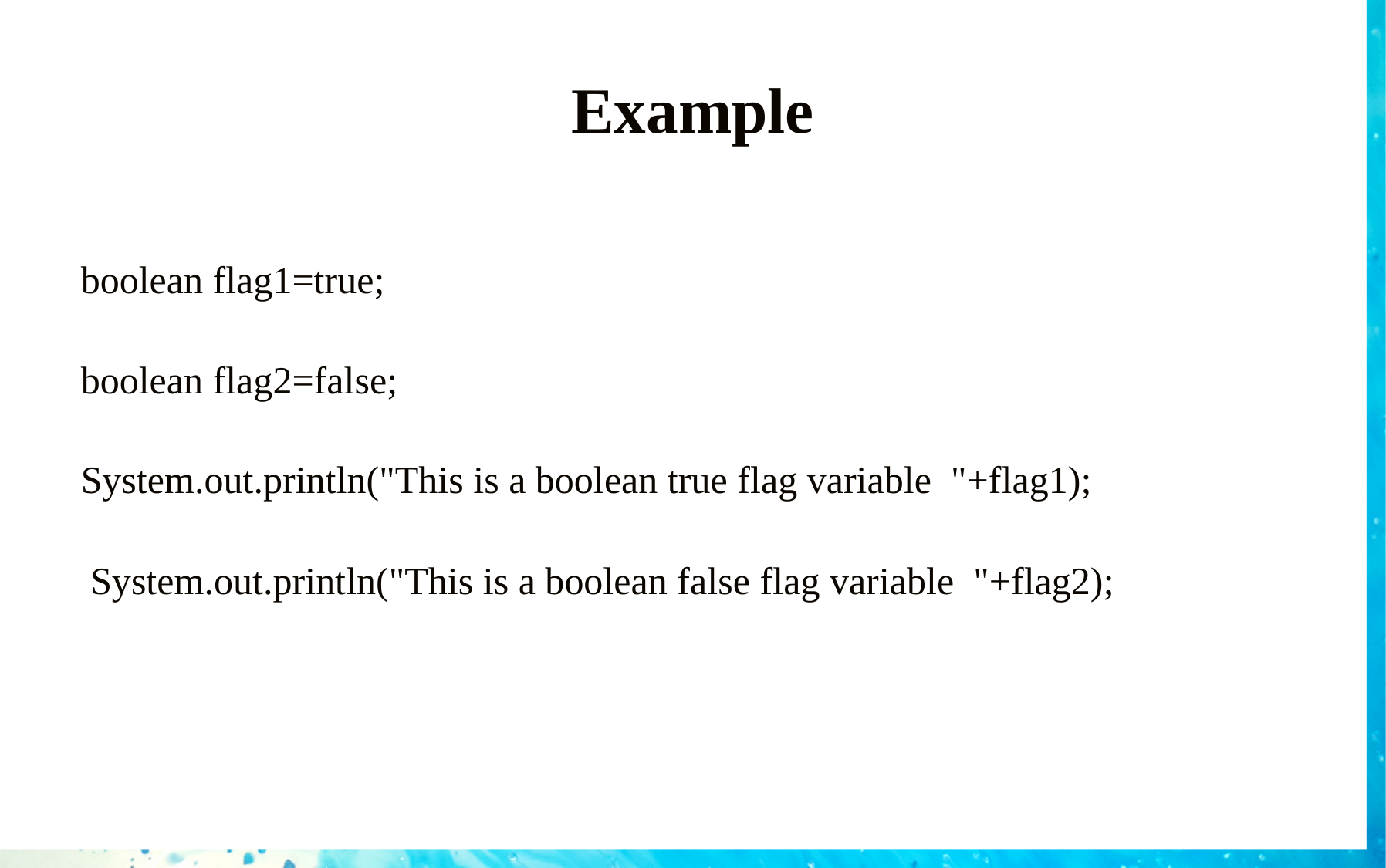

# Example
boolean flag1=true;
boolean flag2=false;
System.out.println("This is a boolean true flag variable  "+flag1);
 System.out.println("This is a boolean false flag variable  "+flag2);